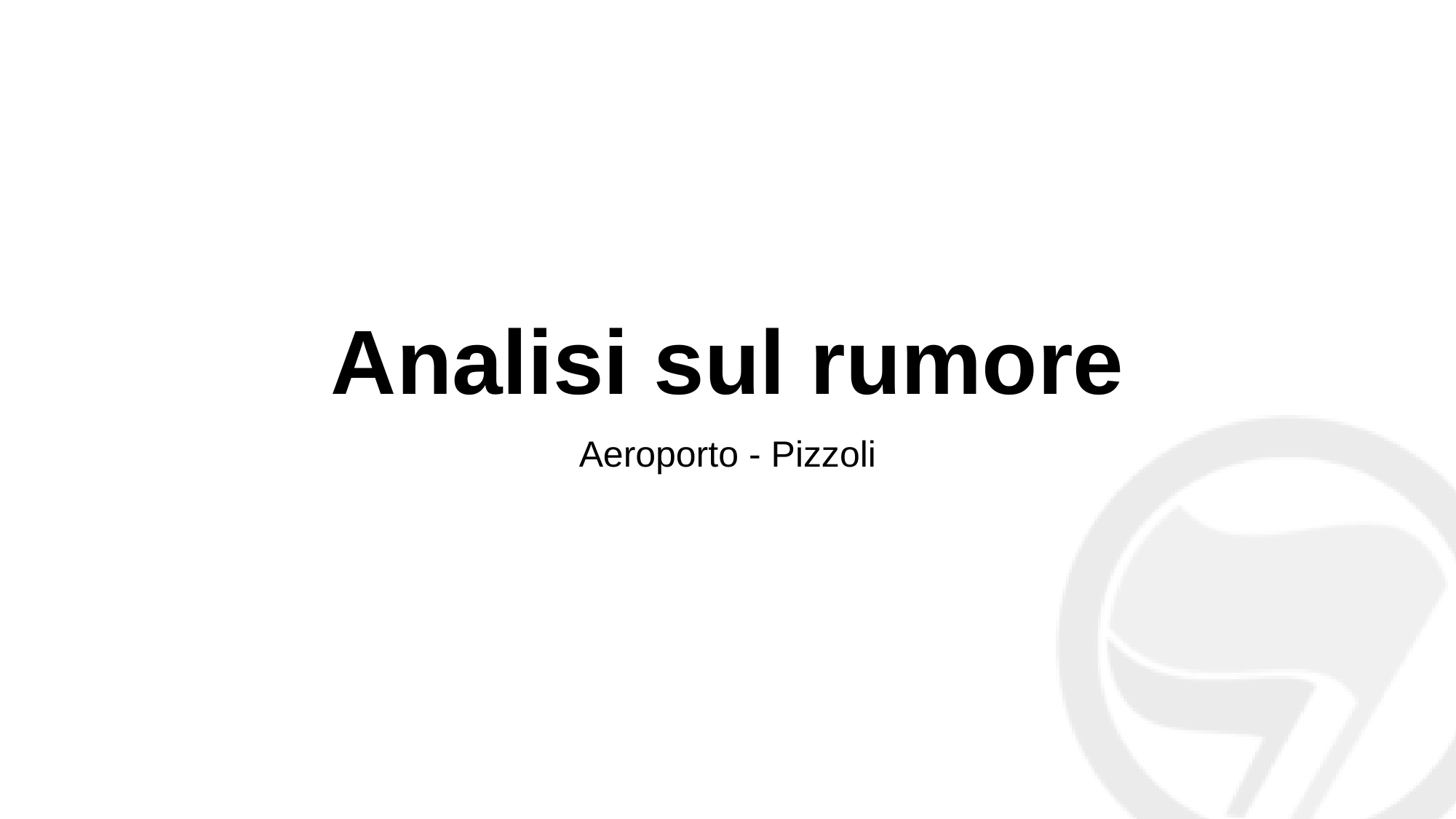

# Analisi sul rumore
Aeroporto - Pizzoli